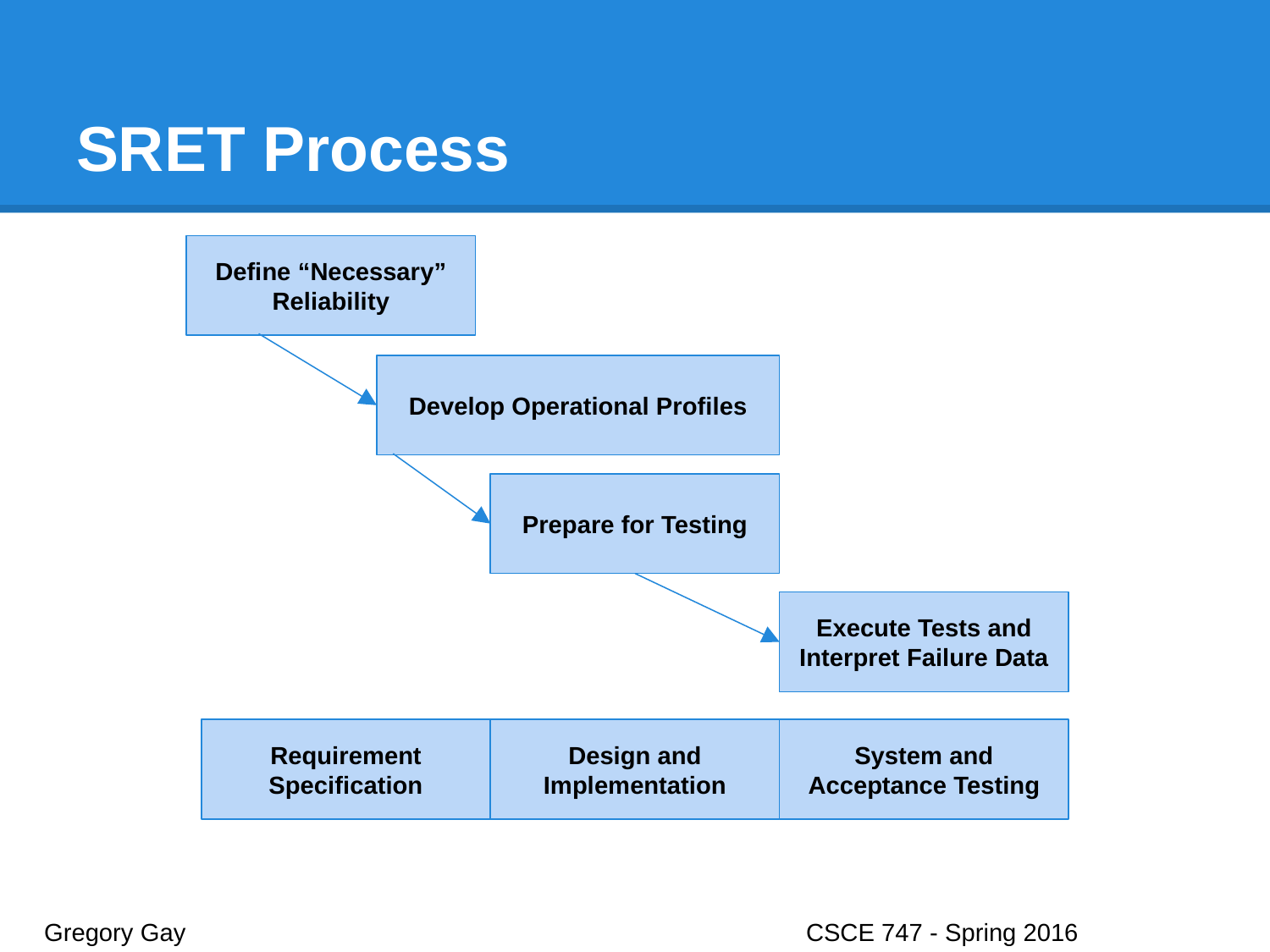

# SRET Process
Define “Necessary” Reliability
Develop Operational Profiles
Prepare for Testing
Execute Tests and Interpret Failure Data
Requirement Specification
Design and Implementation
System and Acceptance Testing
Gregory Gay					CSCE 747 - Spring 2016							31